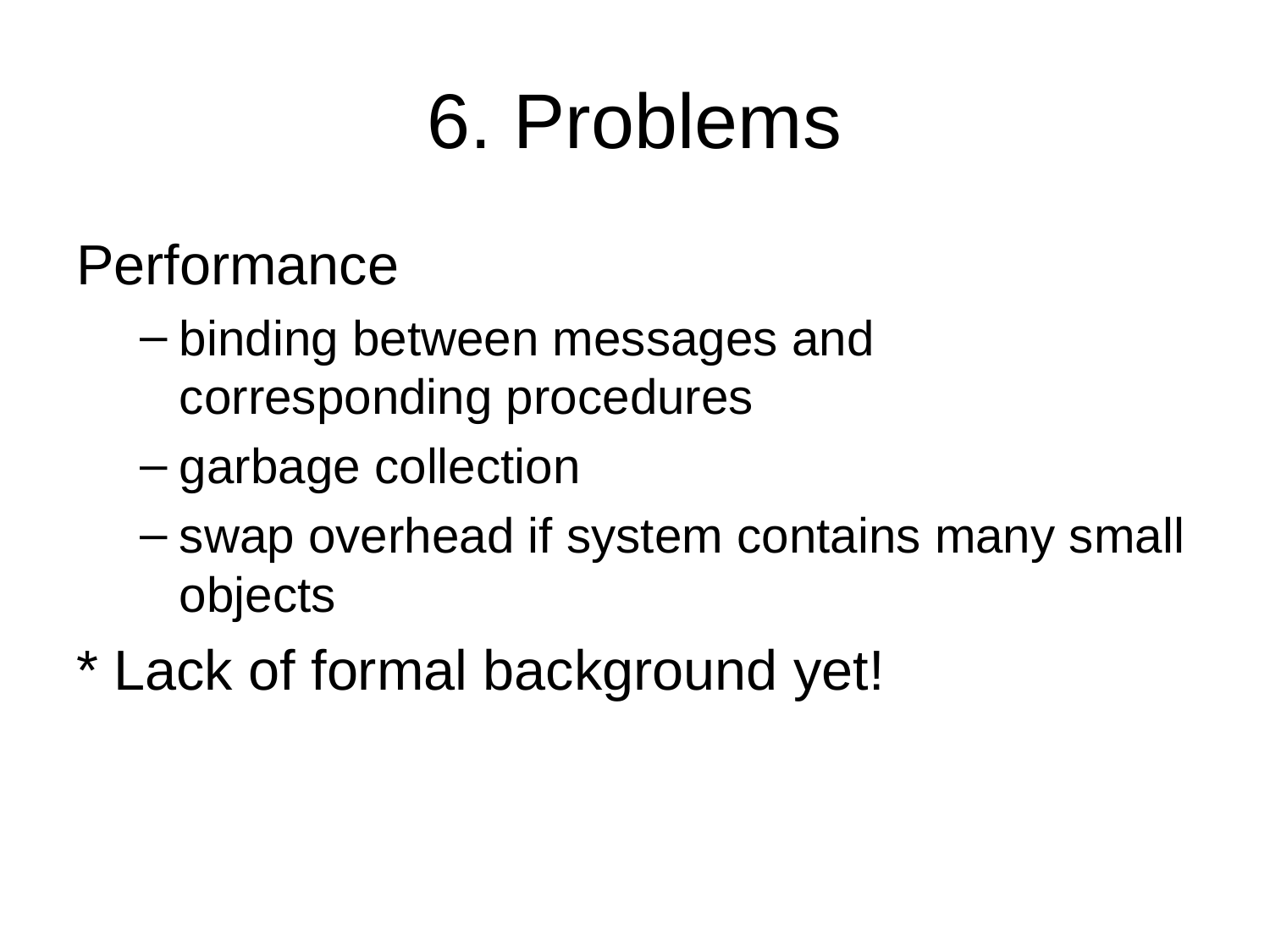

# 6. Problems
Performance
binding between messages and corresponding procedures
garbage collection
swap overhead if system contains many small objects
* Lack of formal background yet!